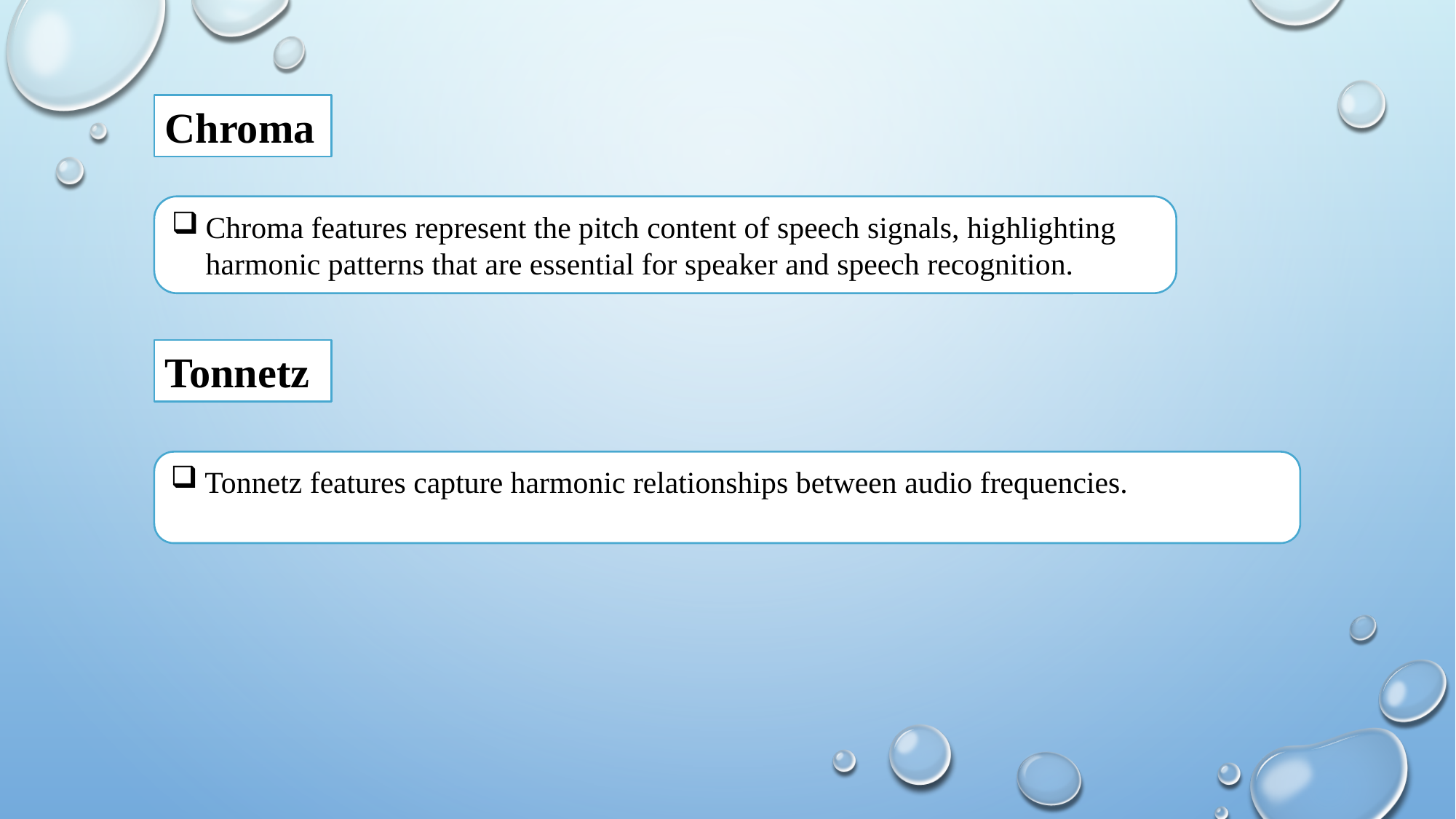

Chroma
Chroma features represent the pitch content of speech signals, highlighting harmonic patterns that are essential for speaker and speech recognition.
Tonnetz
Tonnetz features capture harmonic relationships between audio frequencies.